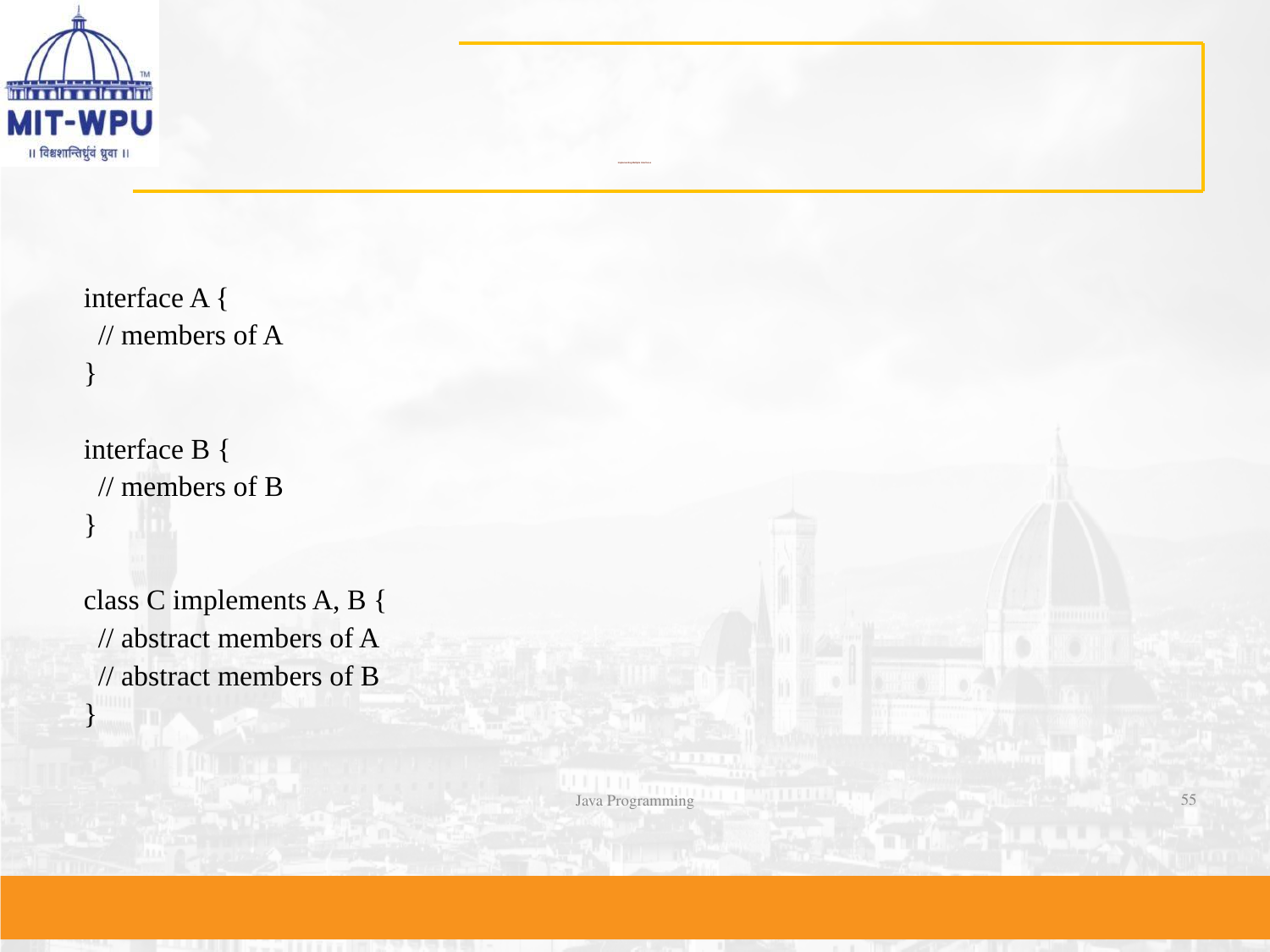

# Implementing Multiple Interfaces
interface A {
  // members of A
}

interface B {
  // members of B
}

class C implements A, B {
  // abstract members of A
  // abstract members of B
}
Java Programming
55